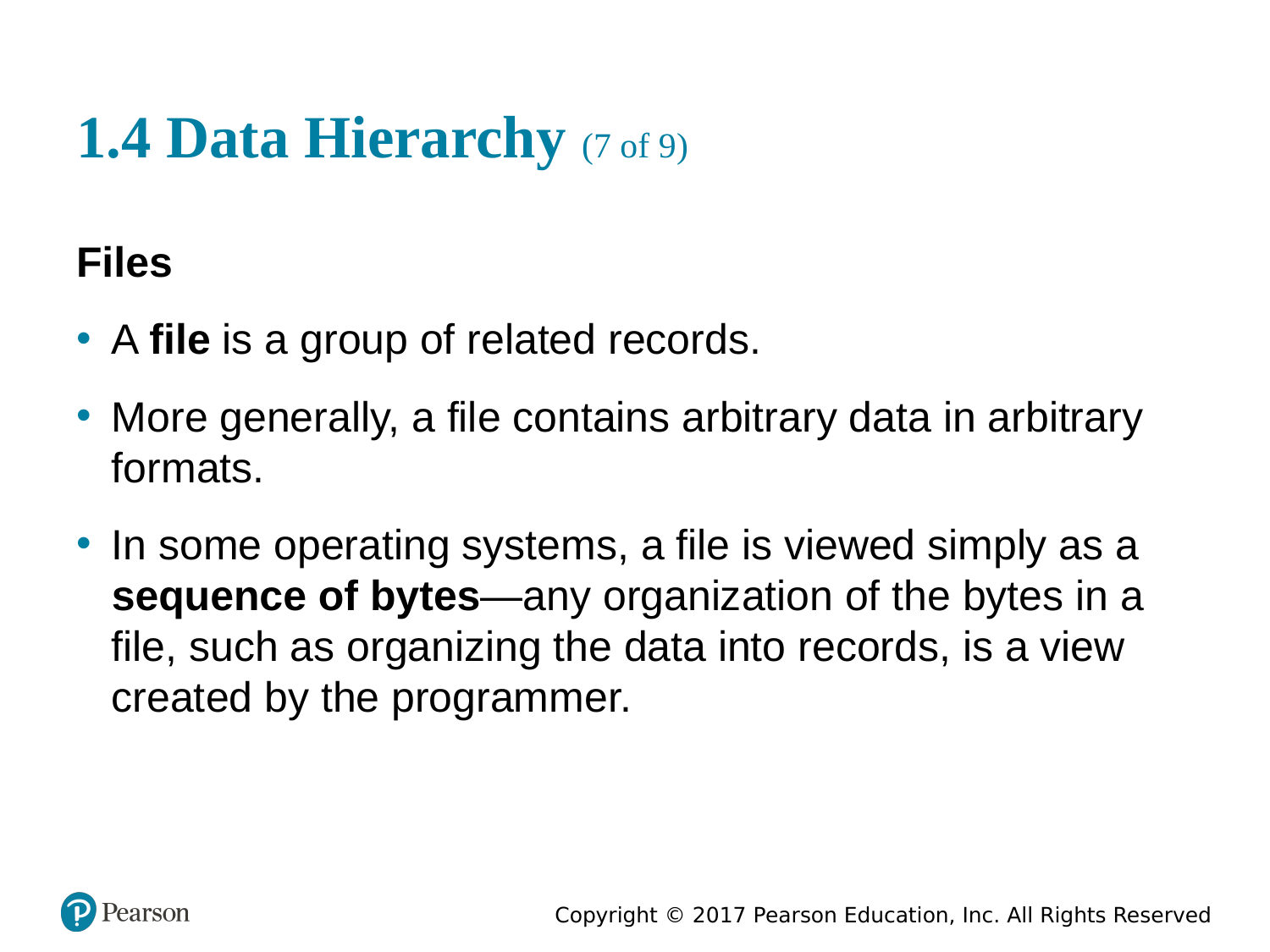

# 1.4 Data Hierarchy (7 of 9)
Files
A file is a group of related records.
More generally, a file contains arbitrary data in arbitrary formats.
In some operating systems, a file is viewed simply as a sequence of bytes—any organization of the bytes in a file, such as organizing the data into records, is a view created by the programmer.